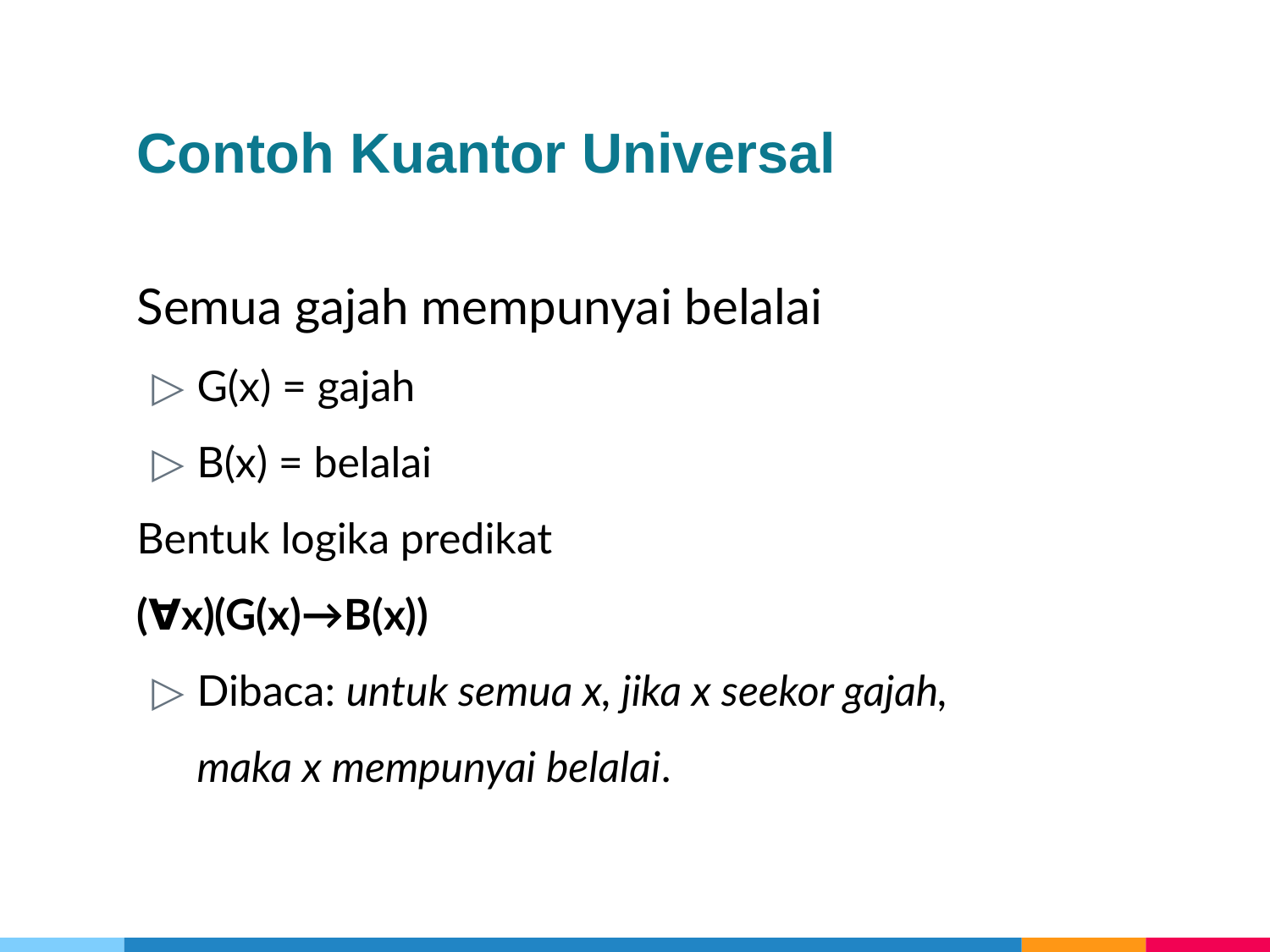

# Contoh Kuantor Universal
Semua gajah mempunyai belalai
G(x) = gajah
B(x) = belalai
Bentuk logika predikat
(∀x)(G(x)→B(x))
Dibaca: untuk semua x, jika x seekor gajah, maka x mempunyai belalai.